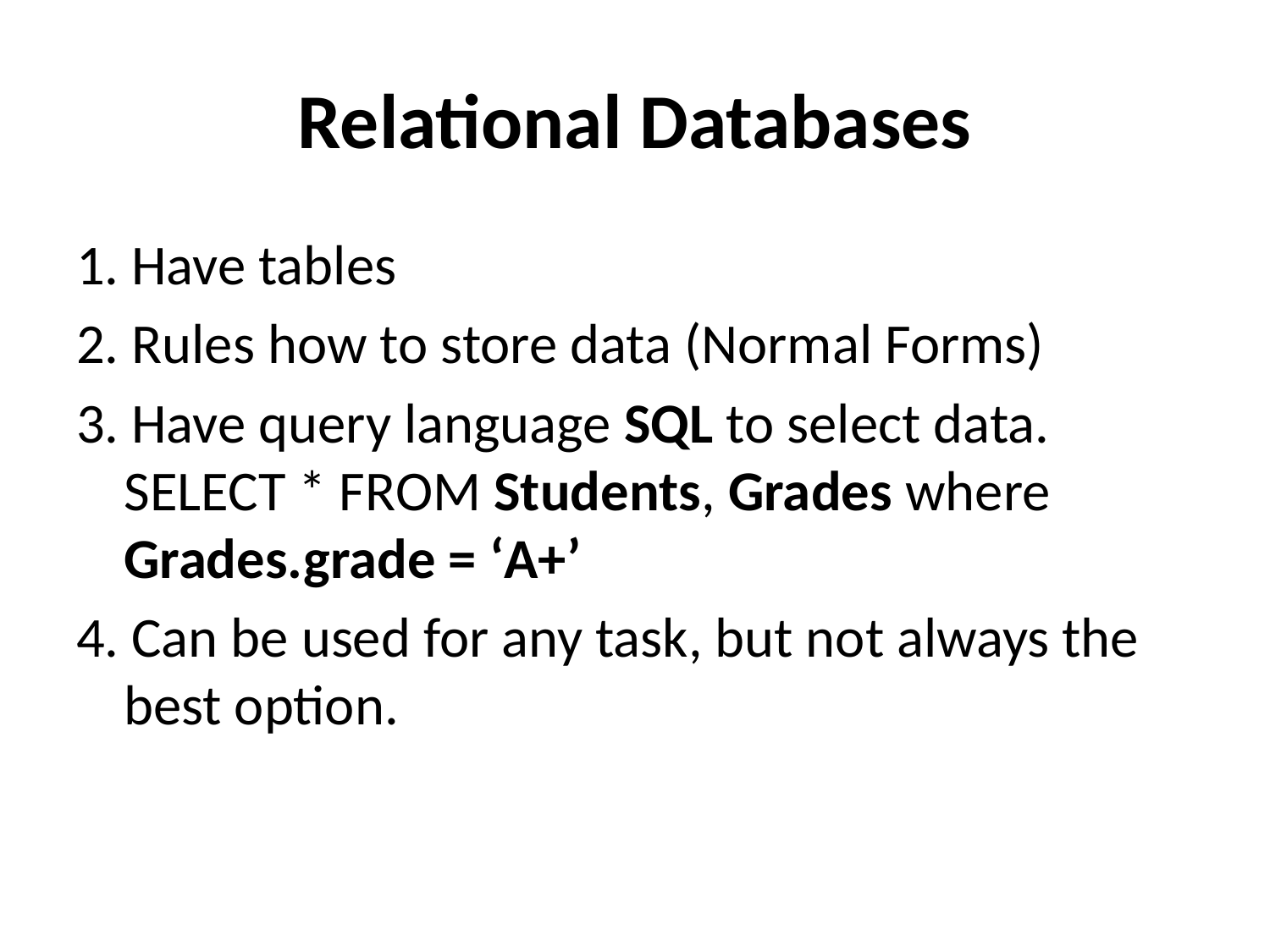

# Relational Databases
1. Have tables
2. Rules how to store data (Normal Forms)
3. Have query language SQL to select data.
SELECT * FROM Students, Grades where Grades.grade = ‘A+’
4. Can be used for any task, but not always the best option.